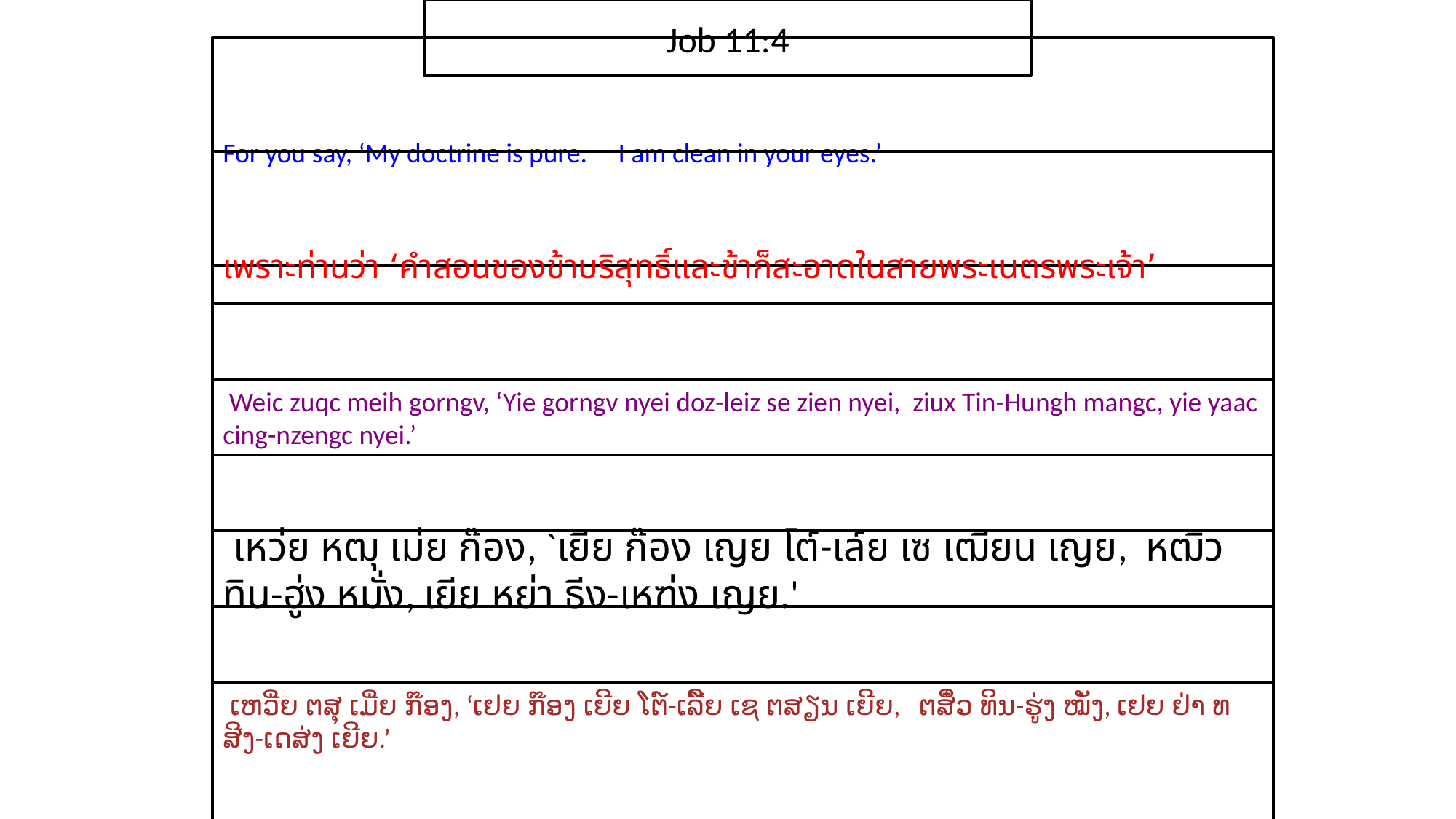

Job 11:4
For you say, ‘My doctrine is pure.     I am clean in your eyes.’
เพราะ​ท่าน​ว่า ‘คำ​สอน​ของ​ข้า​บริสุทธิ์และ​ข้า​ก็​สะอาด​ใน​สาย​พระ​เนตร​พระ​เจ้า’
 Weic zuqc meih gorngv, ‘Yie gorngv nyei doz-leiz se zien nyei,  ziux Tin-Hungh mangc, yie yaac cing-nzengc nyei.’
 เหว่ย หฒุ เม่ย ก๊อง, `เยีย ก๊อง เญย โต์-เล์ย เซ เฒียน เญย,  หฒิว ทิน-ฮู่ง หมั่ง, เยีย หย่า ธีง-เหฑ่ง เญย.'
 ເຫວີ່ຍ ຕສຸ ເມີ່ຍ ກ໊ອງ, ‘ເຢຍ ກ໊ອງ ເຍີຍ ໂຕ໌-ເລີ໌ຍ ເຊ ຕສຽນ ເຍີຍ,   ຕສິ໋ວ ທິນ-ຮູ່ງ ໝັ່ງ, ເຢຍ ຢ່າ ທສີງ-ເດສ່ງ ເຍີຍ.’